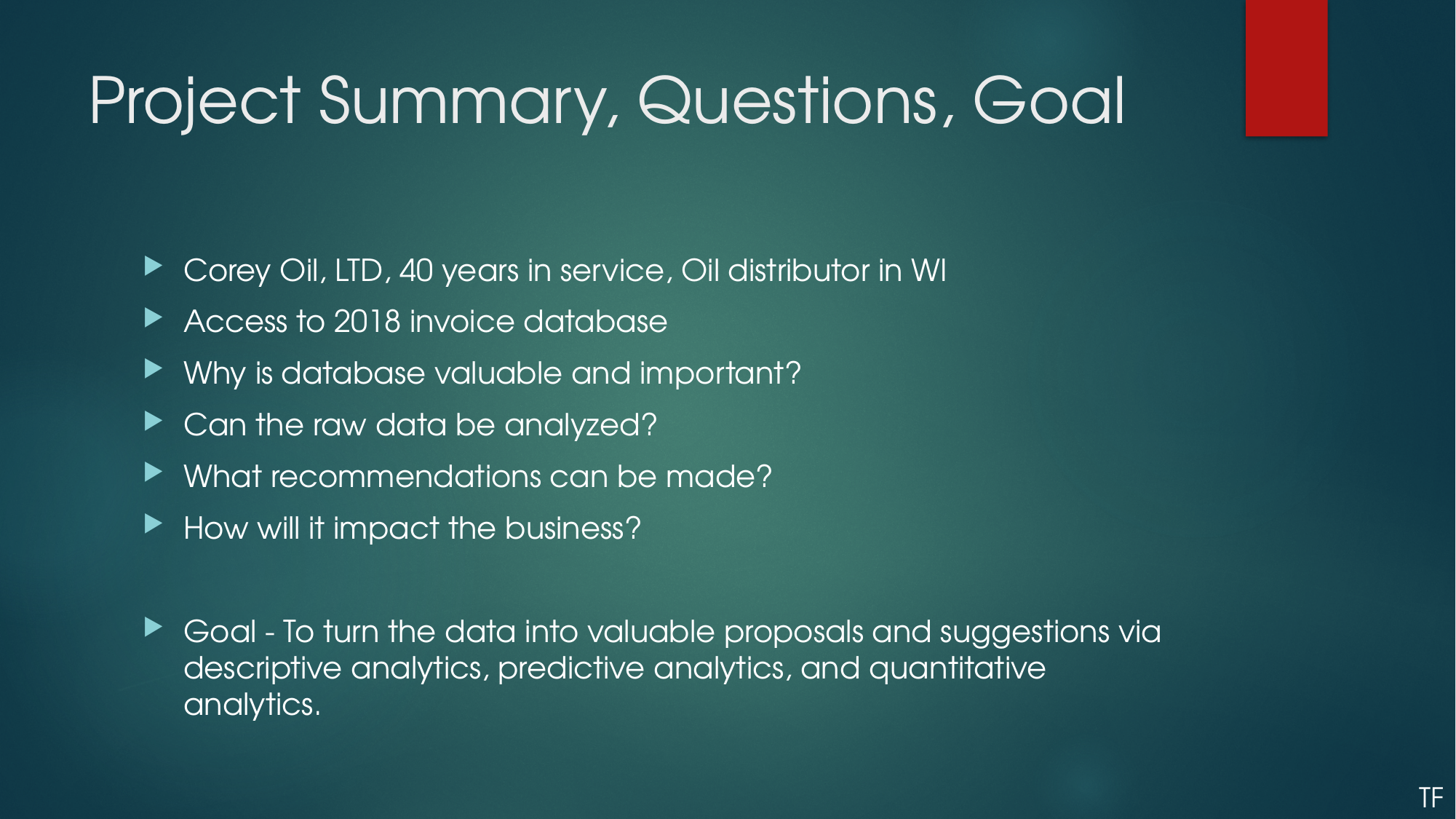

# Project Summary, Questions, Goal
Corey Oil, LTD, 40 years in service, Oil distributor in WI
Access to 2018 invoice database
Why is database valuable and important?
Can the raw data be analyzed?
What recommendations can be made?
How will it impact the business?

Goal - To turn the data into valuable proposals and suggestions via descriptive analytics, predictive analytics, and quantitative analytics.
TF